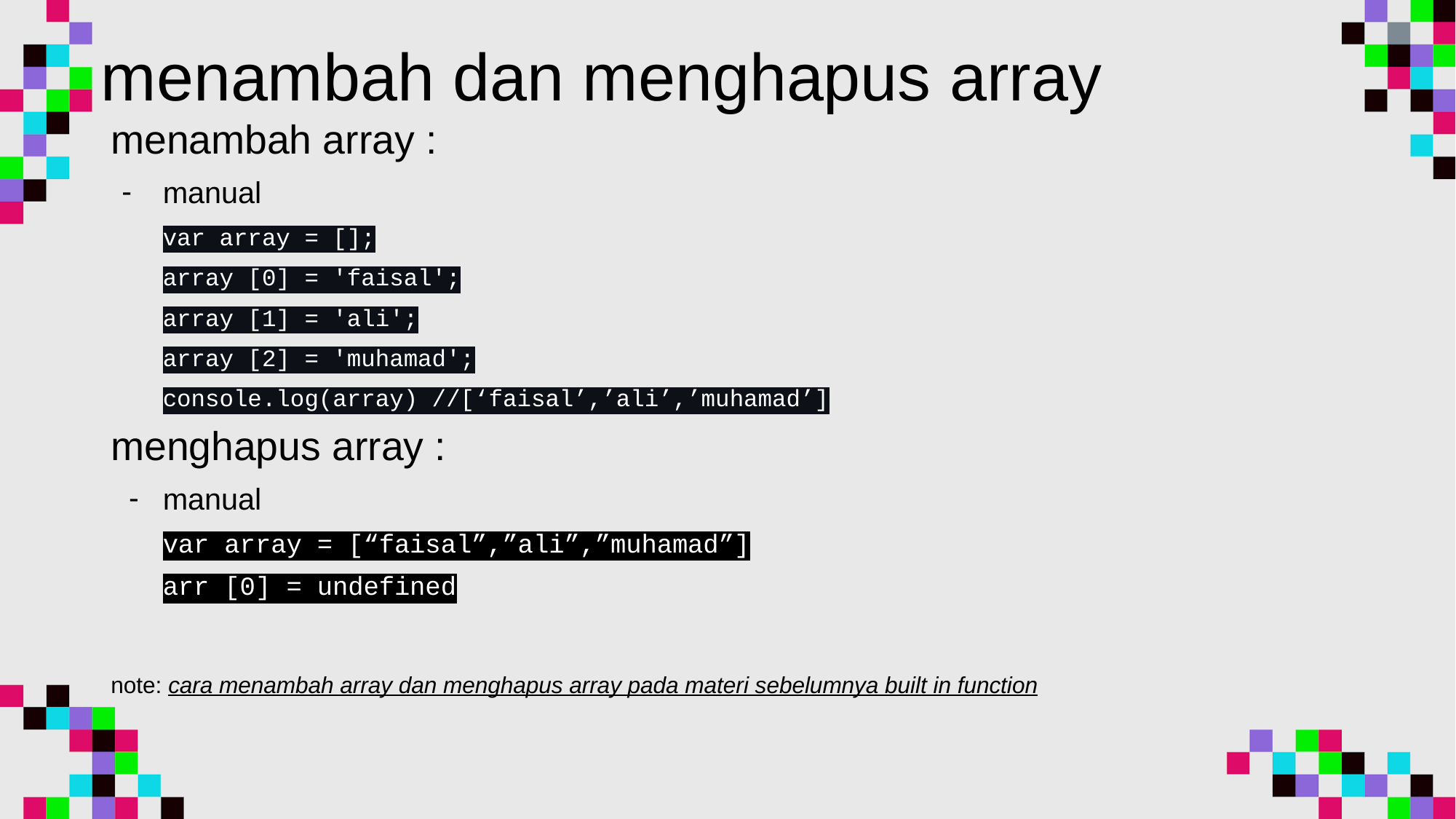

# menambah dan menghapus array
menambah array :
manual
var array = [];
array [0] = 'faisal';
array [1] = 'ali';
array [2] = 'muhamad';
console.log(array) //[‘faisal’,’ali’,’muhamad’]
menghapus array :
manual
var array = [“faisal”,”ali”,”muhamad”]
arr [0] = undefined

note: cara menambah array dan menghapus array pada materi sebelumnya built in function